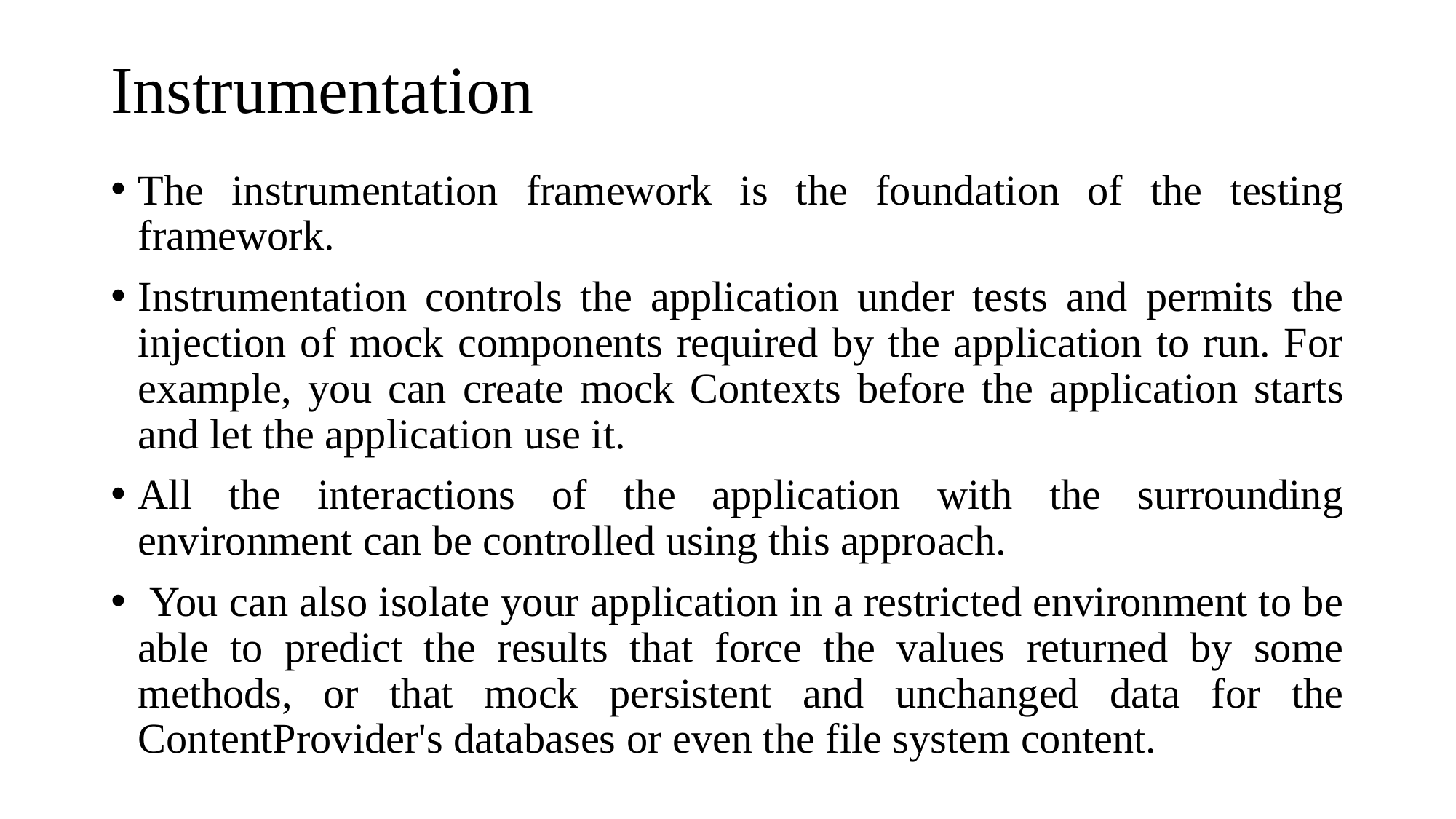

# Instrumentation
The instrumentation framework is the foundation of the testing framework.
Instrumentation controls the application under tests and permits the injection of mock components required by the application to run. For example, you can create mock Contexts before the application starts and let the application use it.
All the interactions of the application with the surrounding environment can be controlled using this approach.
 You can also isolate your application in a restricted environment to be able to predict the results that force the values returned by some methods, or that mock persistent and unchanged data for the ContentProvider's databases or even the file system content.